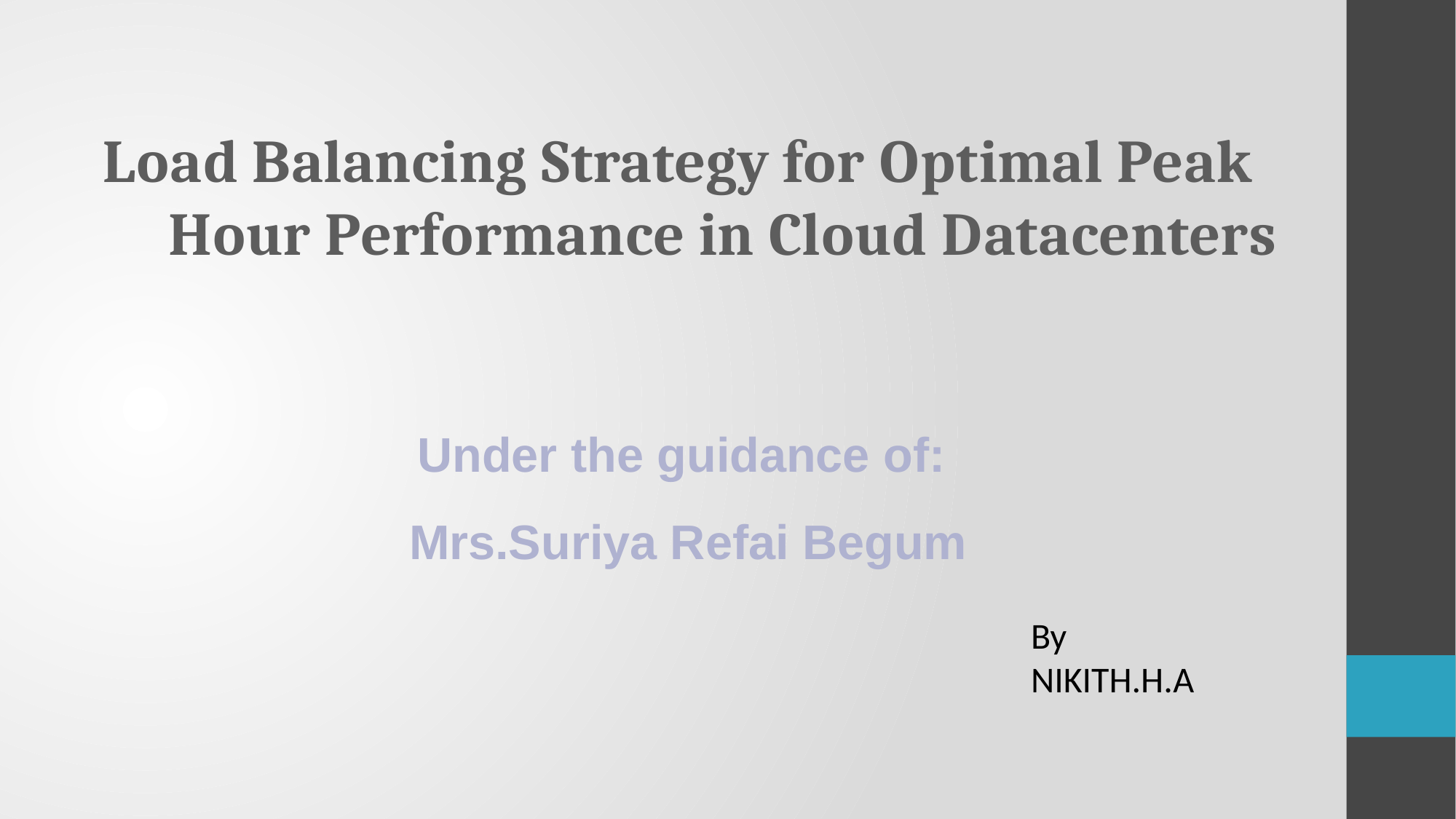

# Load Balancing Strategy for Optimal Peak        Hour Performance in Cloud Datacenters
Under the guidance of:
 Mrs.Suriya Refai Begum
By
NIKITH.H.A